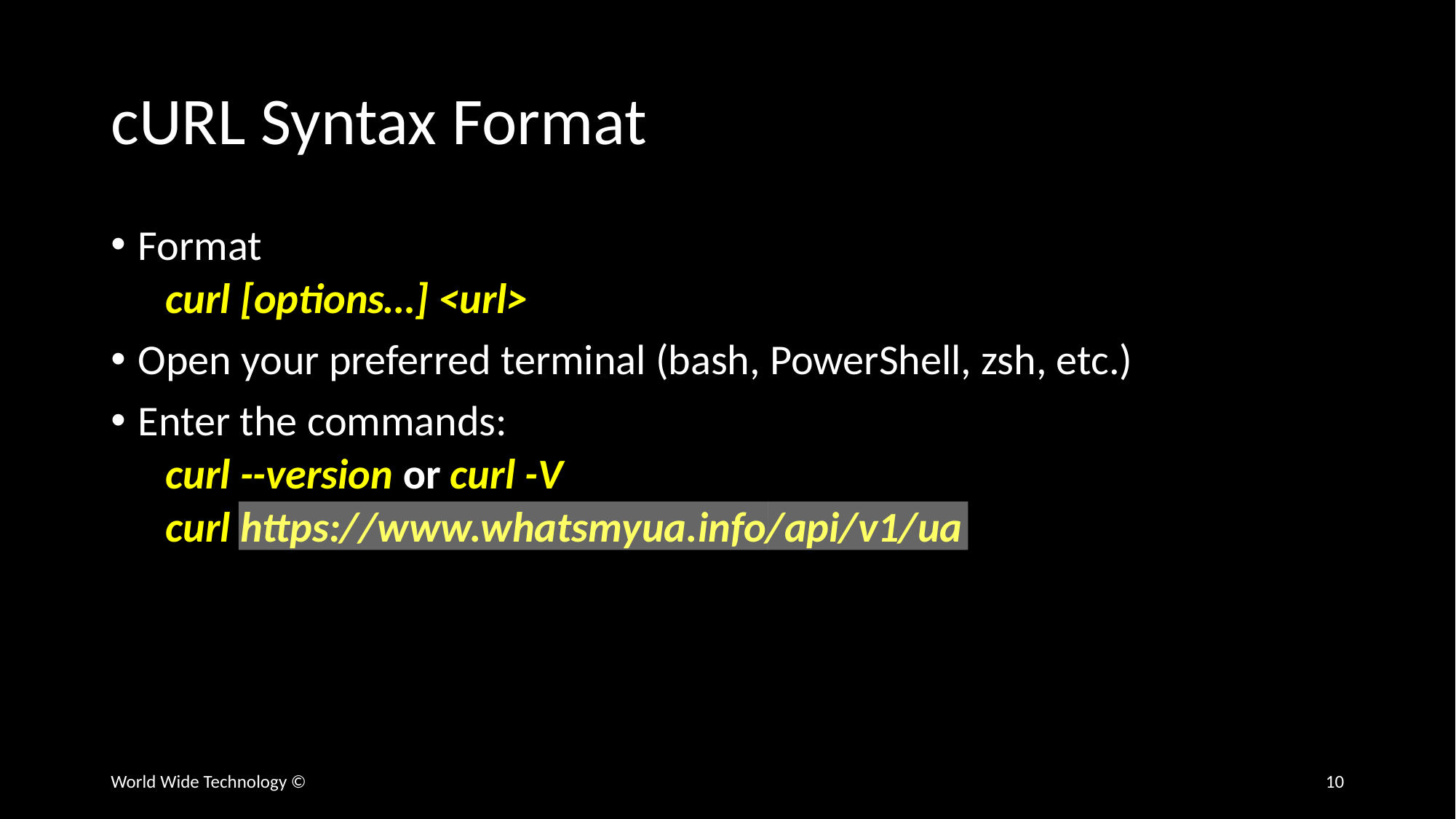

# cURL Syntax Format
Format
curl [options…] <url>
Open your preferred terminal (bash, PowerShell, zsh, etc.)
Enter the commands:
curl --version or curl -V
curl https://www.whatsmyua.info/api/v1/ua

World Wide Technology ©
10